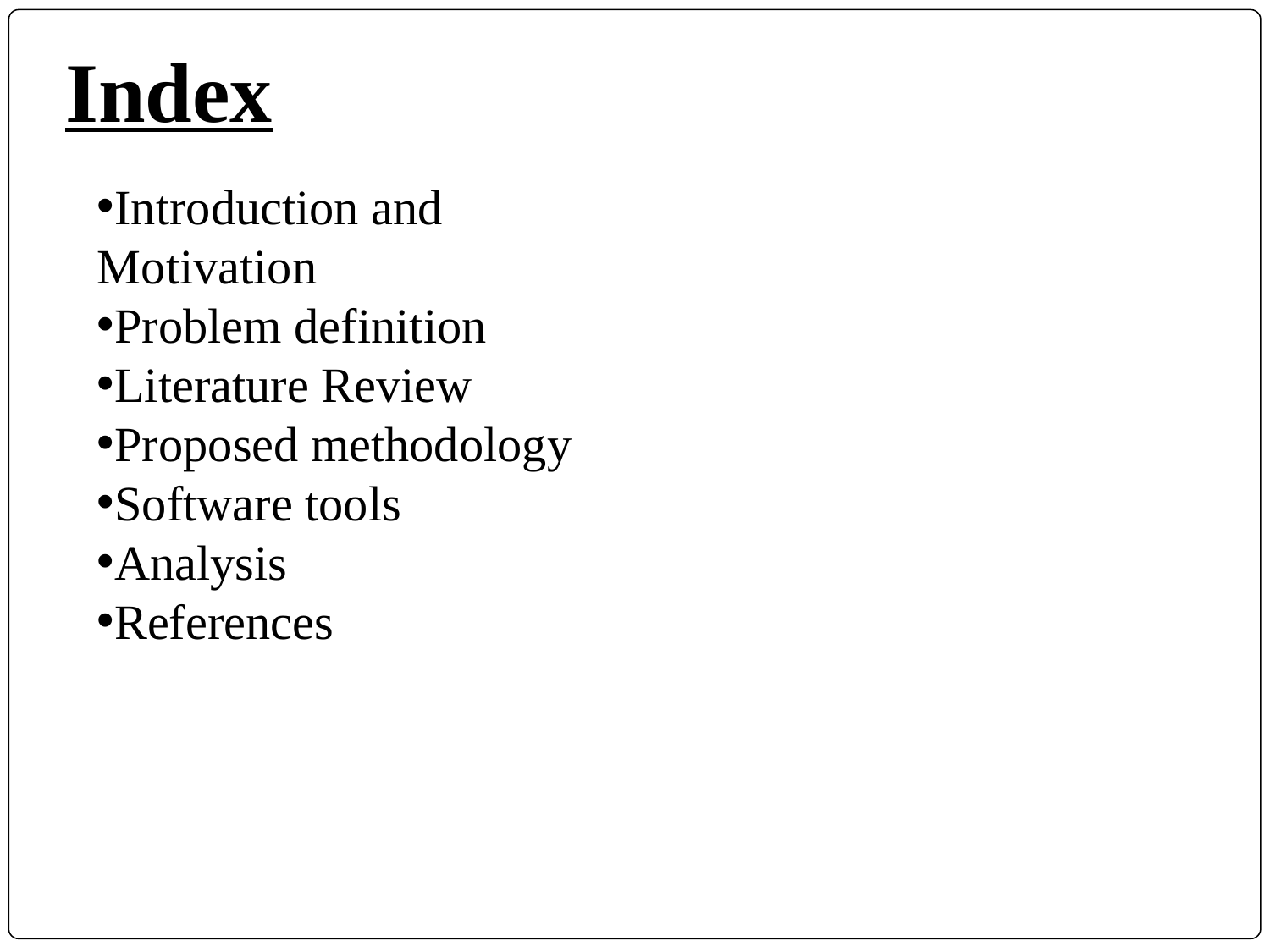

Index
Introduction and Motivation
Problem definition
Literature Review
Proposed methodology
Software tools
Analysis
References